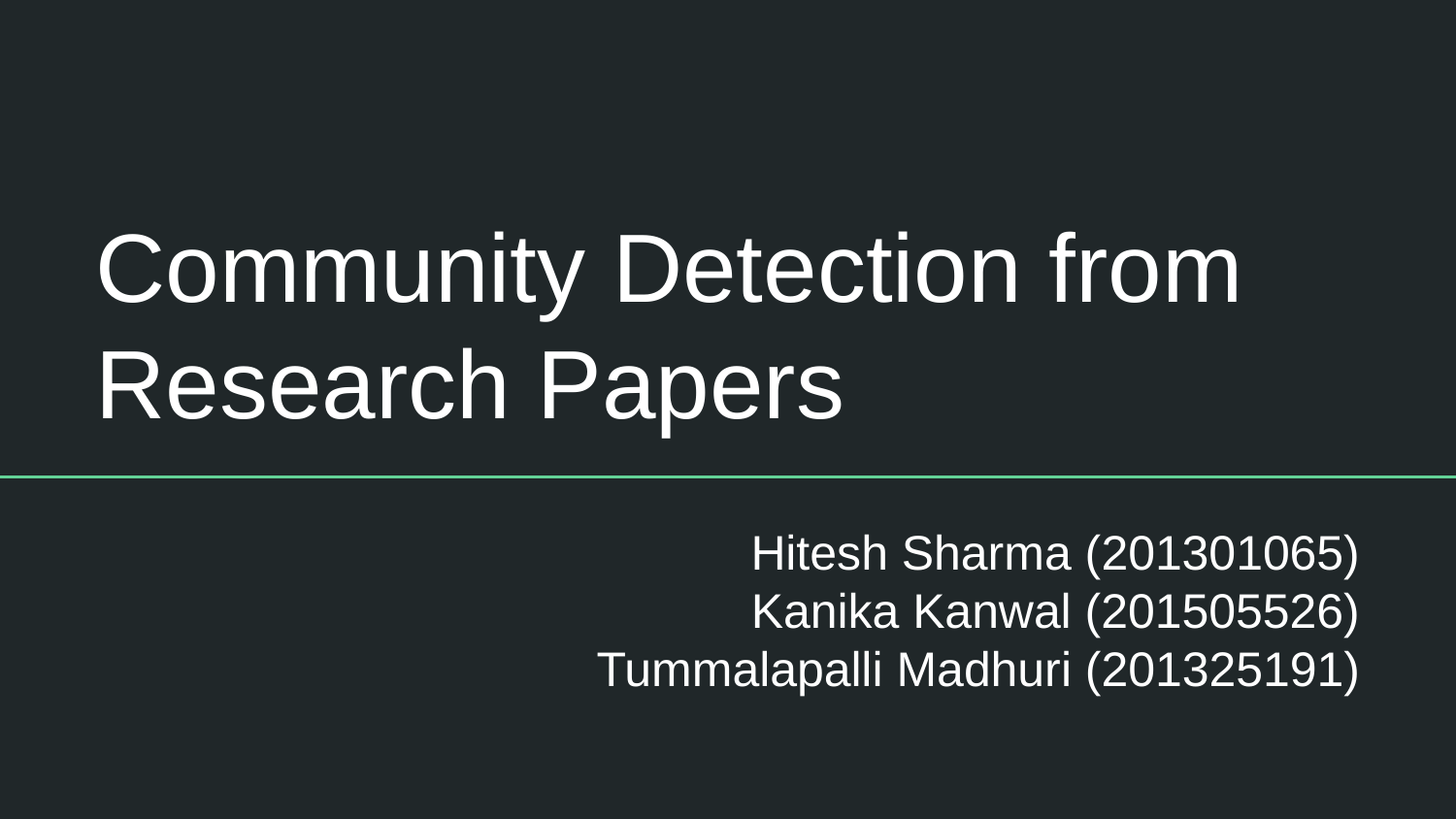

# Community Detection from Research Papers
Hitesh Sharma (201301065)
Kanika Kanwal (201505526)
Tummalapalli Madhuri (201325191)